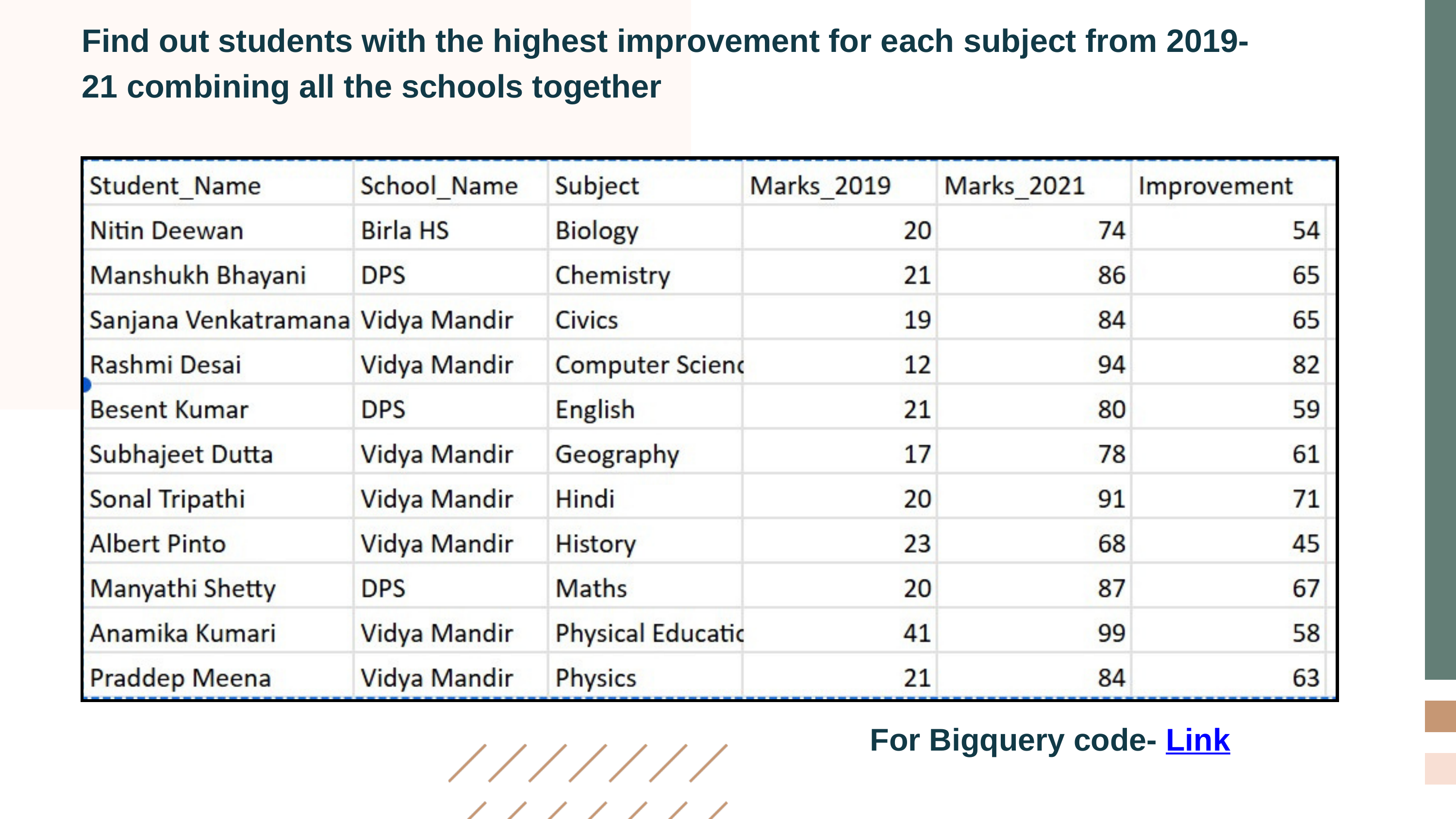

Find out students with the highest improvement for each subject from 2019-21 combining all the schools together

For Bigquery code- Link